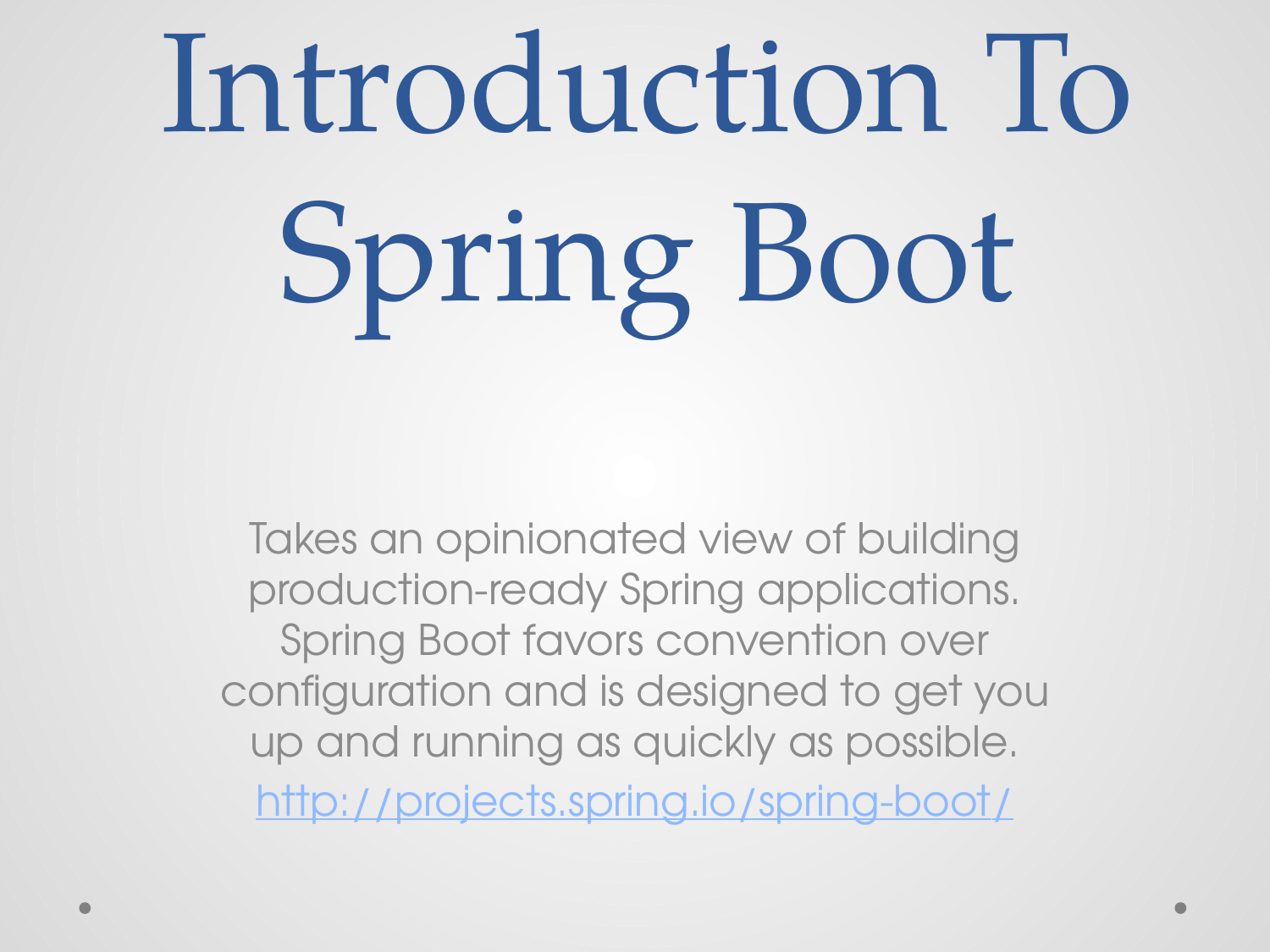

# Introduction To Spring Boot
Takes an opinionated view of building production-ready Spring applications. Spring Boot favors convention over configuration and is designed to get you up and running as quickly as possible.
http://projects.spring.io/spring-boot/